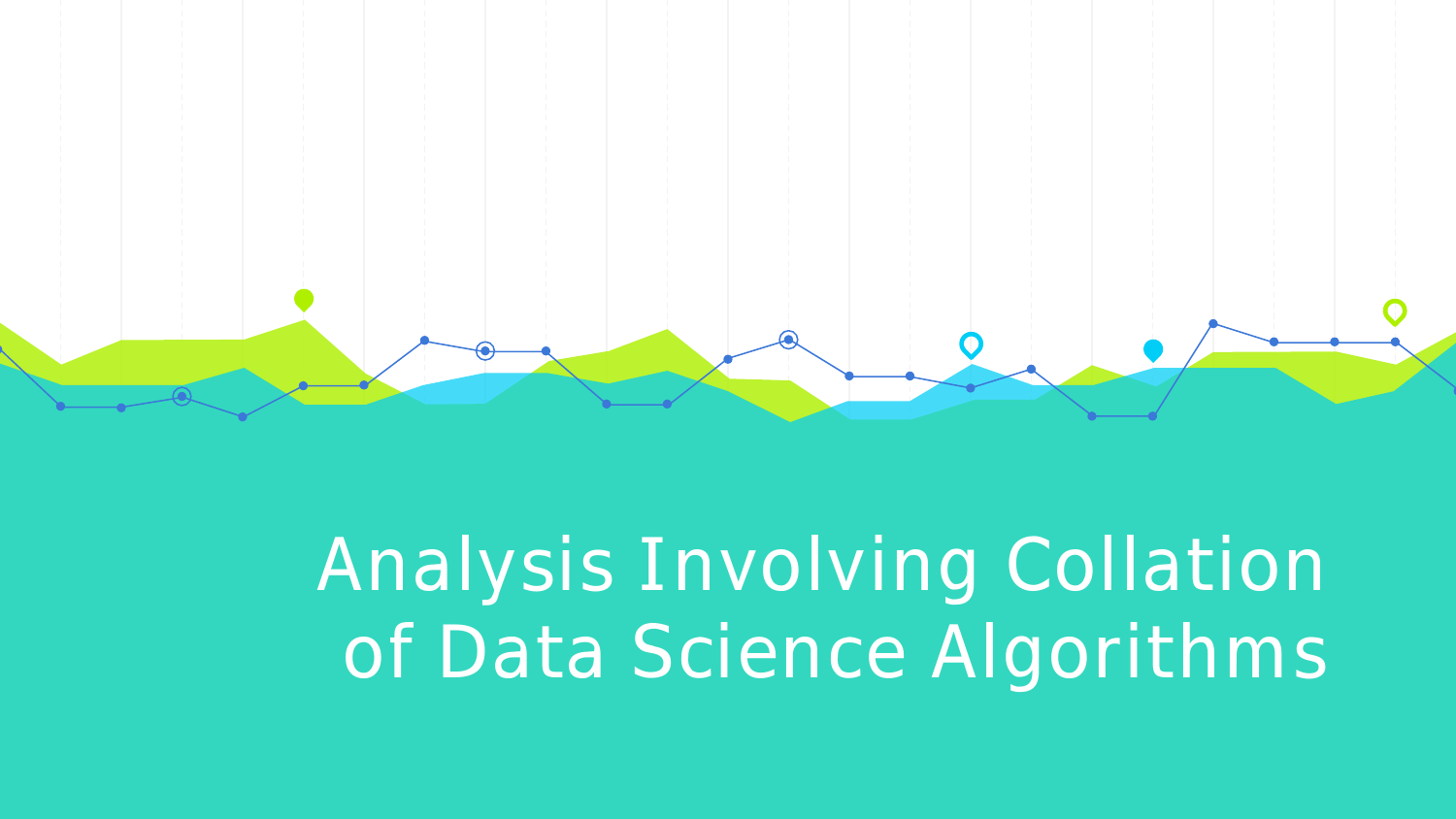

# Analysis Involving Collation of Data Science Algorithms